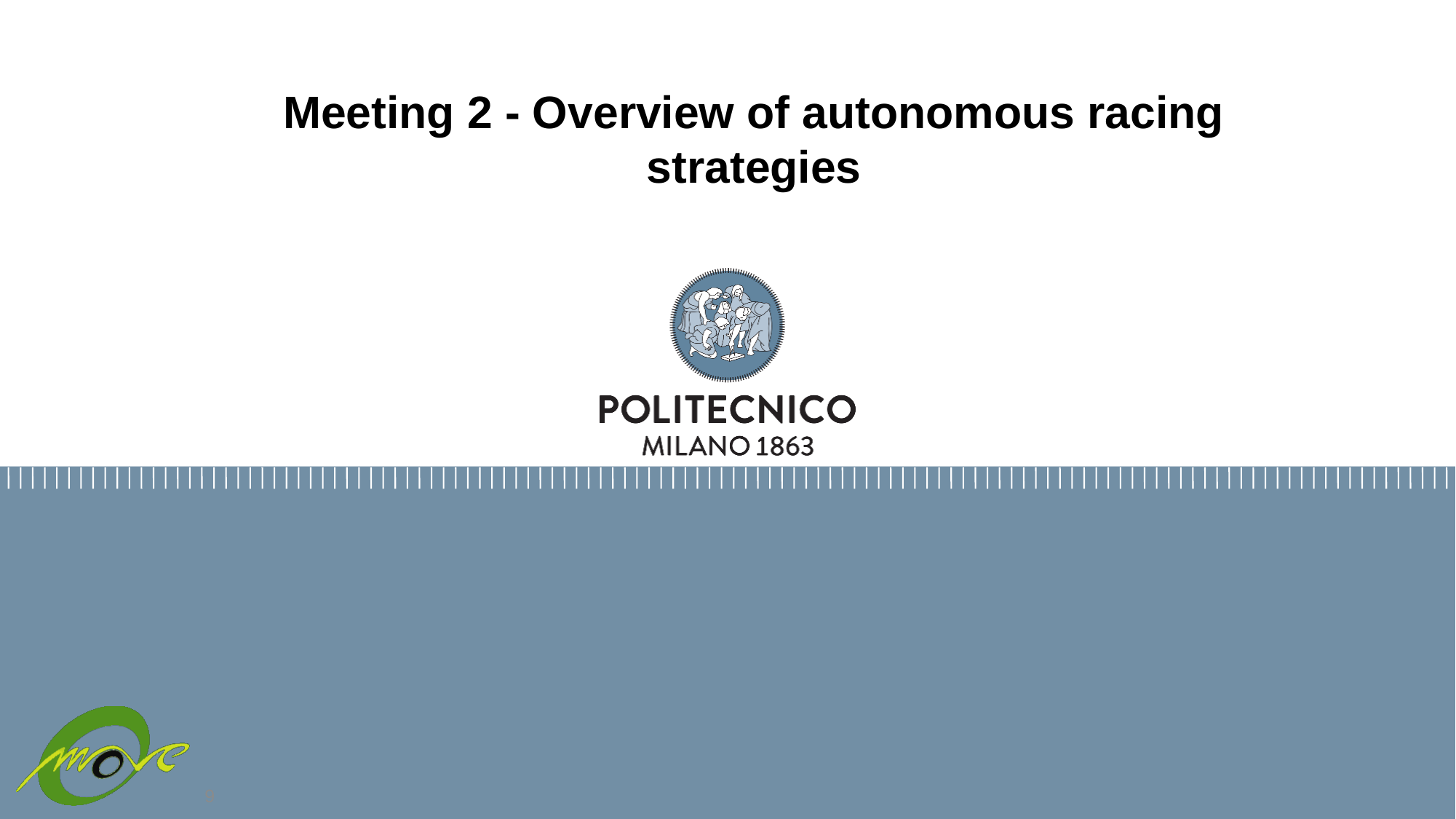

Meeting 2 - Overview of autonomous racing strategies
9